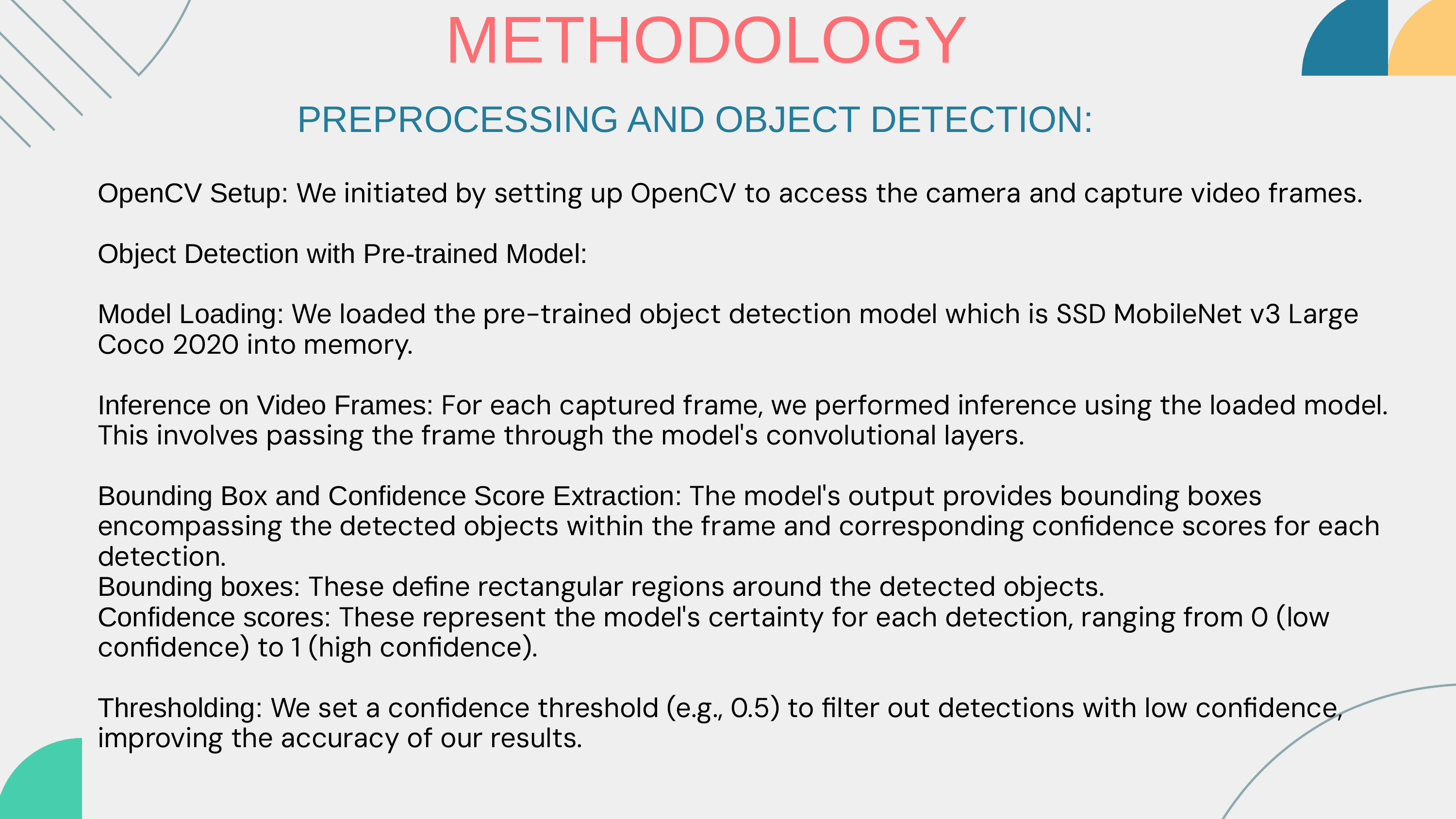

METHODOLOGY
PREPROCESSING AND OBJECT DETECTION:

OpenCV Setup: We initiated by setting up OpenCV to access the camera and capture video frames.

Object Detection with Pre-trained Model:

Model Loading: We loaded the pre-trained object detection model which is SSD MobileNet v3 Large Coco 2020 into memory.

Inference on Video Frames: For each captured frame, we performed inference using the loaded model. This involves passing the frame through the model's convolutional layers.

Bounding Box and Confidence Score Extraction: The model's output provides bounding boxes encompassing the detected objects within the frame and corresponding confidence scores for each detection.
Bounding boxes: These define rectangular regions around the detected objects.
Confidence scores: These represent the model's certainty for each detection, ranging from 0 (low confidence) to 1 (high confidence).

Thresholding: We set a confidence threshold (e.g., 0.5) to filter out detections with low confidence, improving the accuracy of our results.